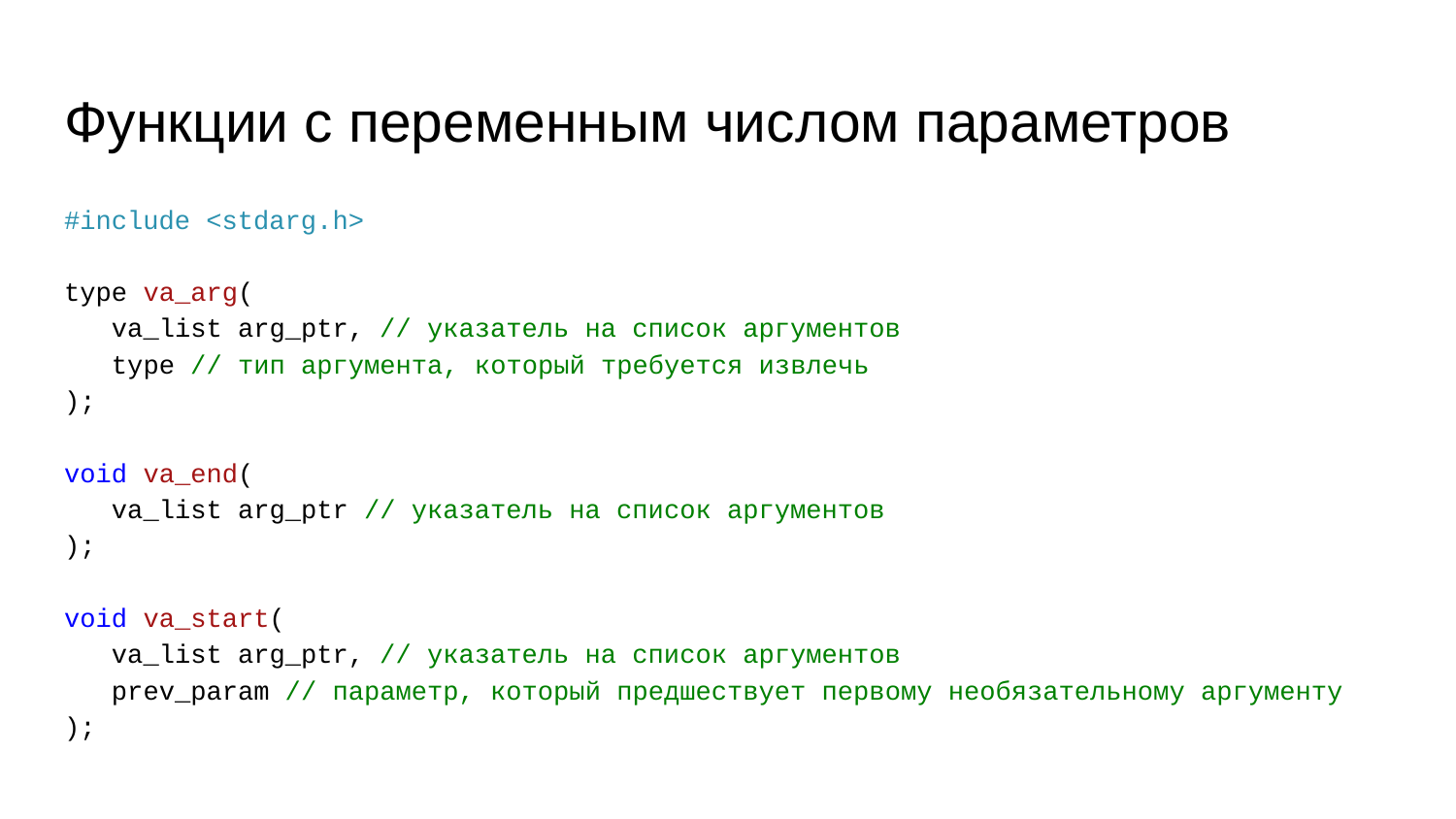

# Функции с переменным числом параметров
#include <stdarg.h>

type va_arg(
   va_list arg_ptr, // указатель на список аргументов
   type // тип аргумента, который требуется извлечь
);

void va_end(
   va_list arg_ptr // указатель на список аргументов
);

void va_start(
   va_list arg_ptr, // указатель на список аргументов
   prev_param // параметр, который предшествует первому необязательному аргументу
);